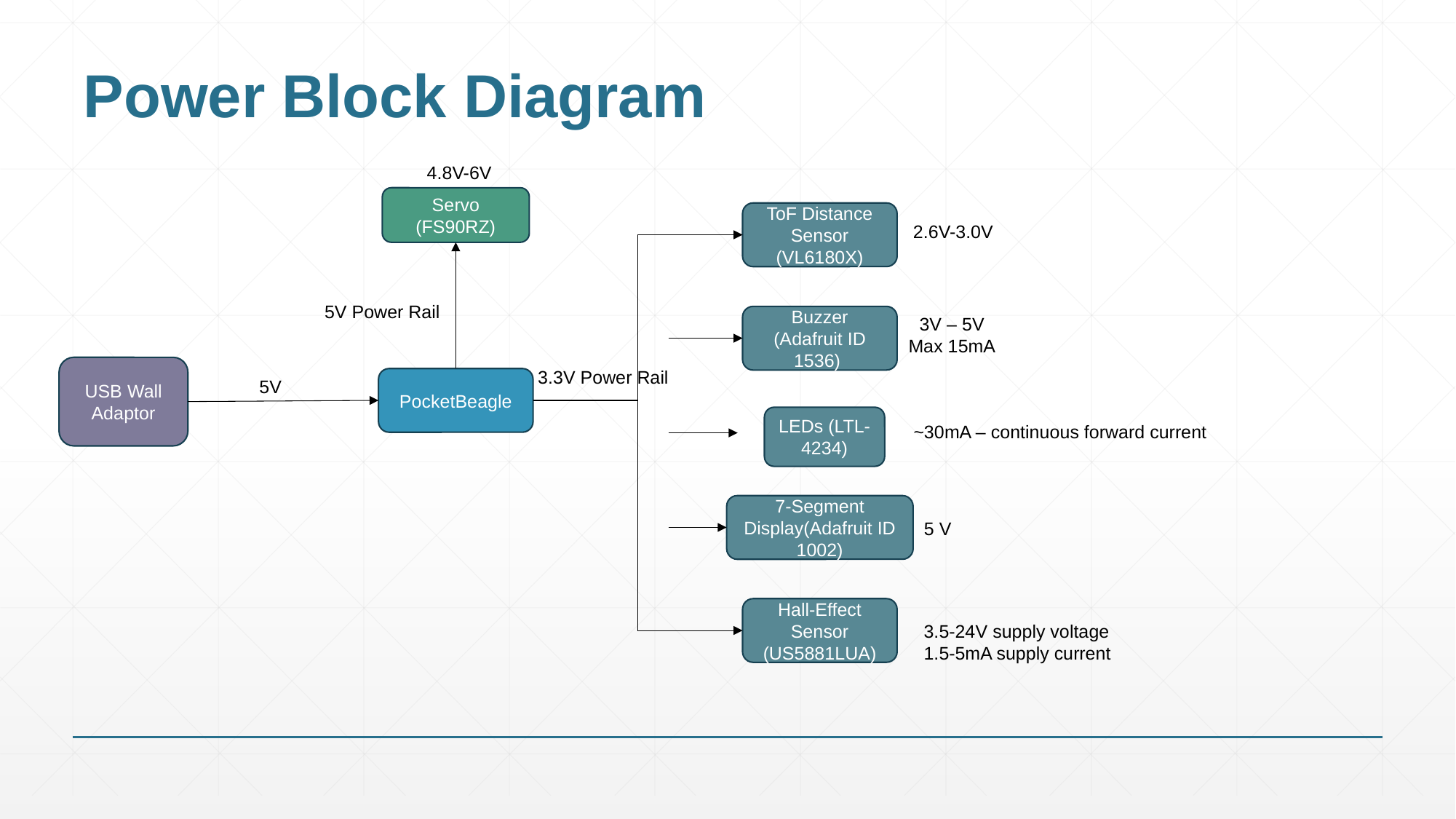

# Power Block Diagram
4.8V-6V
Servo (FS90RZ)
ToF Distance Sensor (VL6180X)
2.6V-3.0V
5V Power Rail
Buzzer (Adafruit ID 1536)
3V – 5V
Max 15mA
USB Wall Adaptor
3.3V Power Rail
PocketBeagle
5V
LEDs (LTL-4234)
~30mA – continuous forward current
7-Segment Display(Adafruit ID 1002)
5 V
Hall-Effect Sensor (US5881LUA)
3.5-24V supply voltage
1.5-5mA supply current